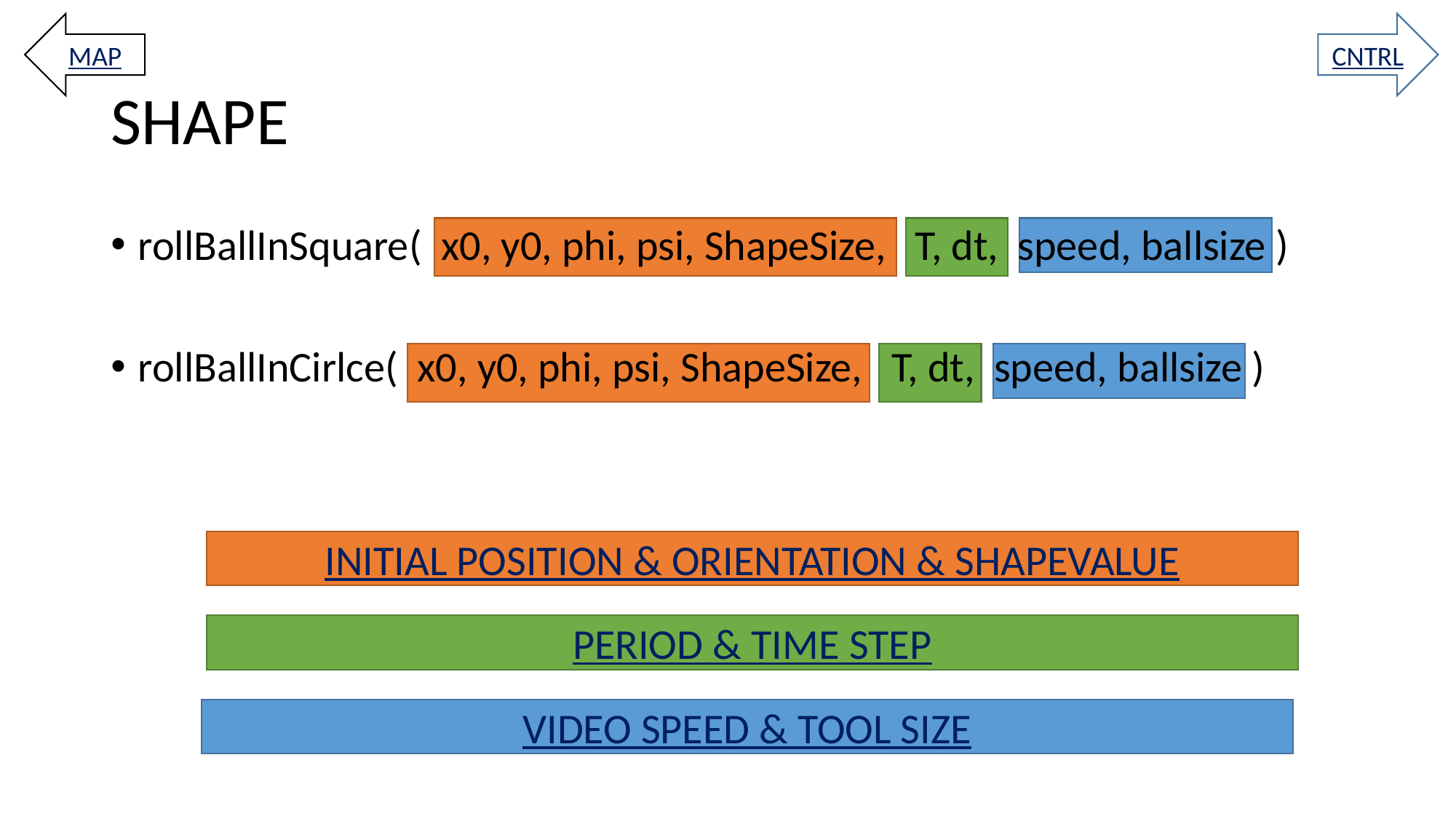

MAP
CNTRL
# SHAPE
rollBallInSquare(  x0, y0, phi, psi, ShapeSize,   T, dt,  speed, ballsize )

rollBallInCirlce(  x0, y0, phi, psi, ShapeSize,   T, dt,  speed, ballsize )

INITIAL POSITION & ORIENTATION & SHAPEVALUE
PERIOD & TIME STEP
VIDEO SPEED & TOOL SIZE